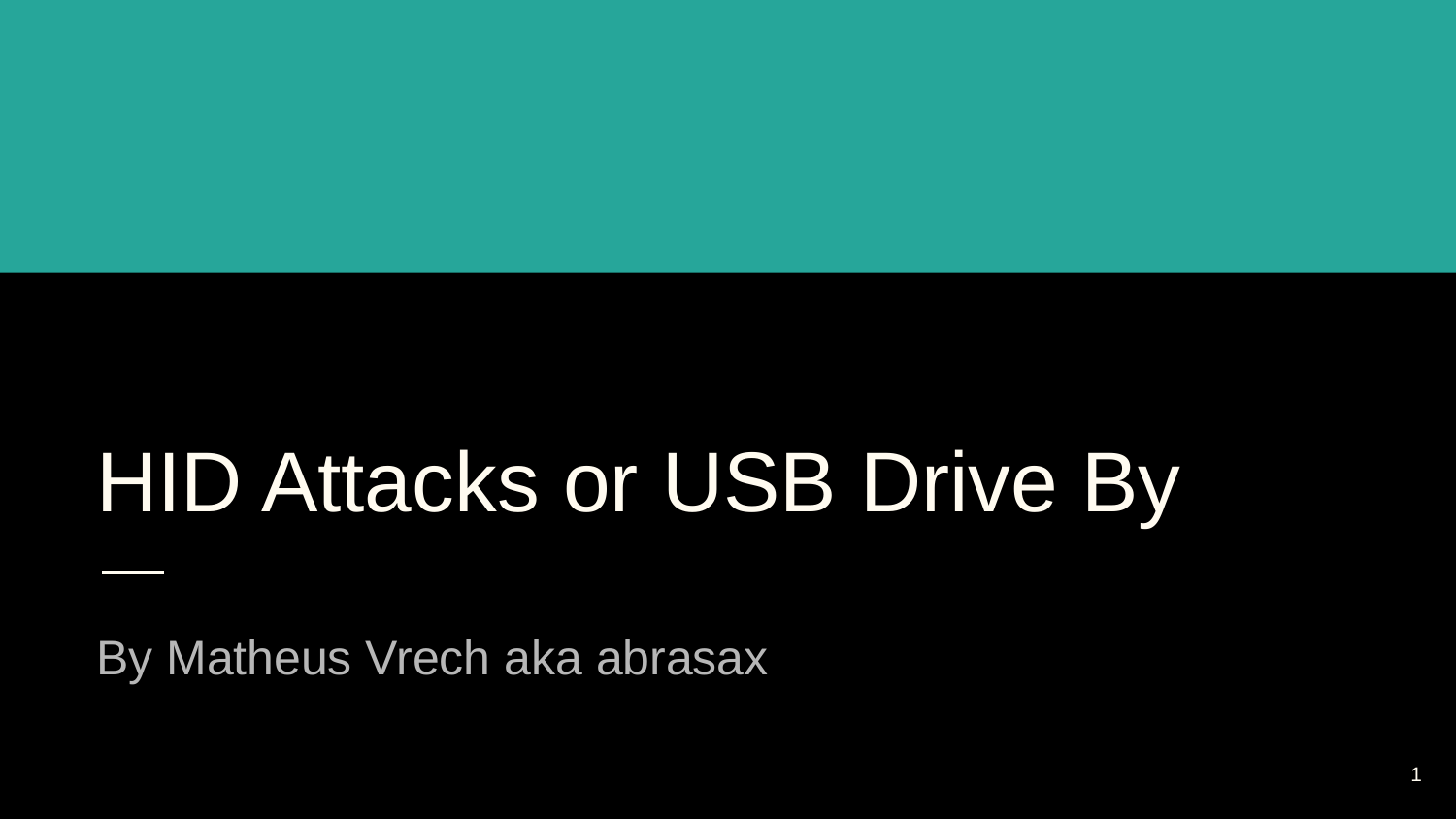

# HID Attacks or USB Drive By
By Matheus Vrech aka abrasax
1